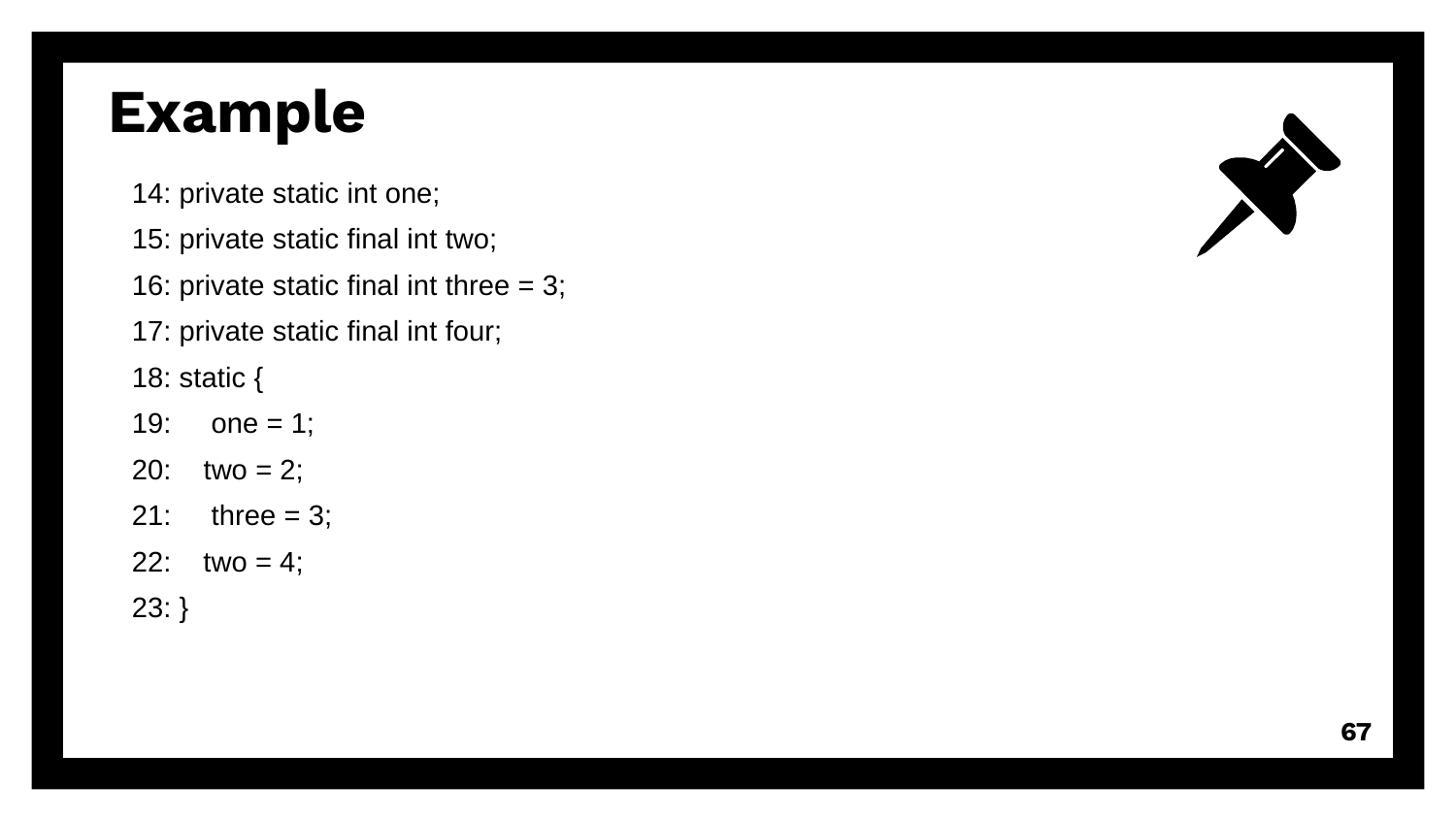

# Example

14: private static int one;
15: private static final int two;
16: private static final int three = 3;
17: private static final int four;
18: static {
19:     one = 1;
20:    two = 2;
21:     three = 3;
22:    two = 4;
23: }

67